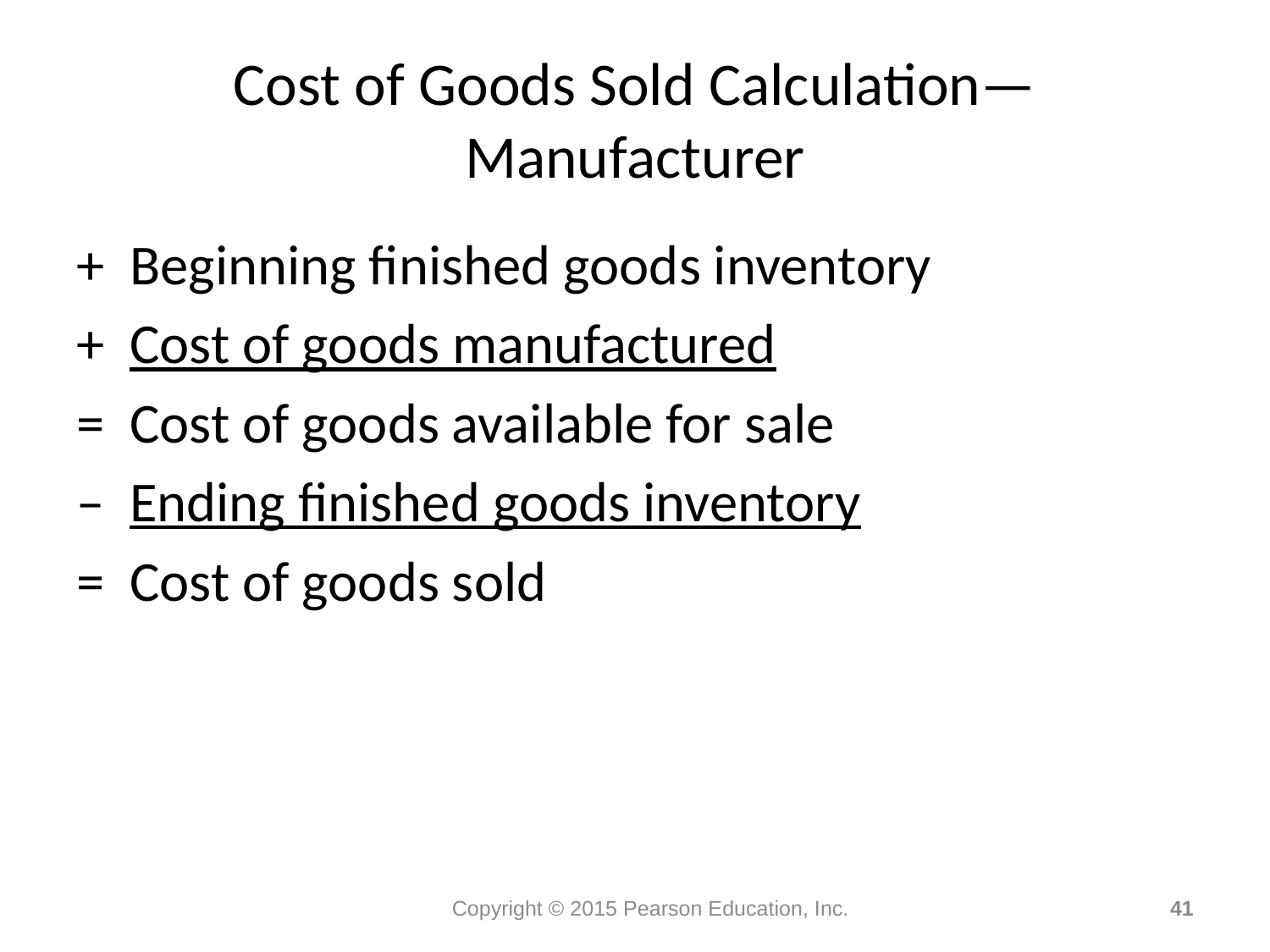

# Cost of Goods Sold Calculation— Manufacturer
+  Beginning finished goods inventory
+  Cost of goods manufactured
=  Cost of goods available for sale
–  Ending finished goods inventory
=  Cost of goods sold
Copyright © 2015 Pearson Education, Inc.
41